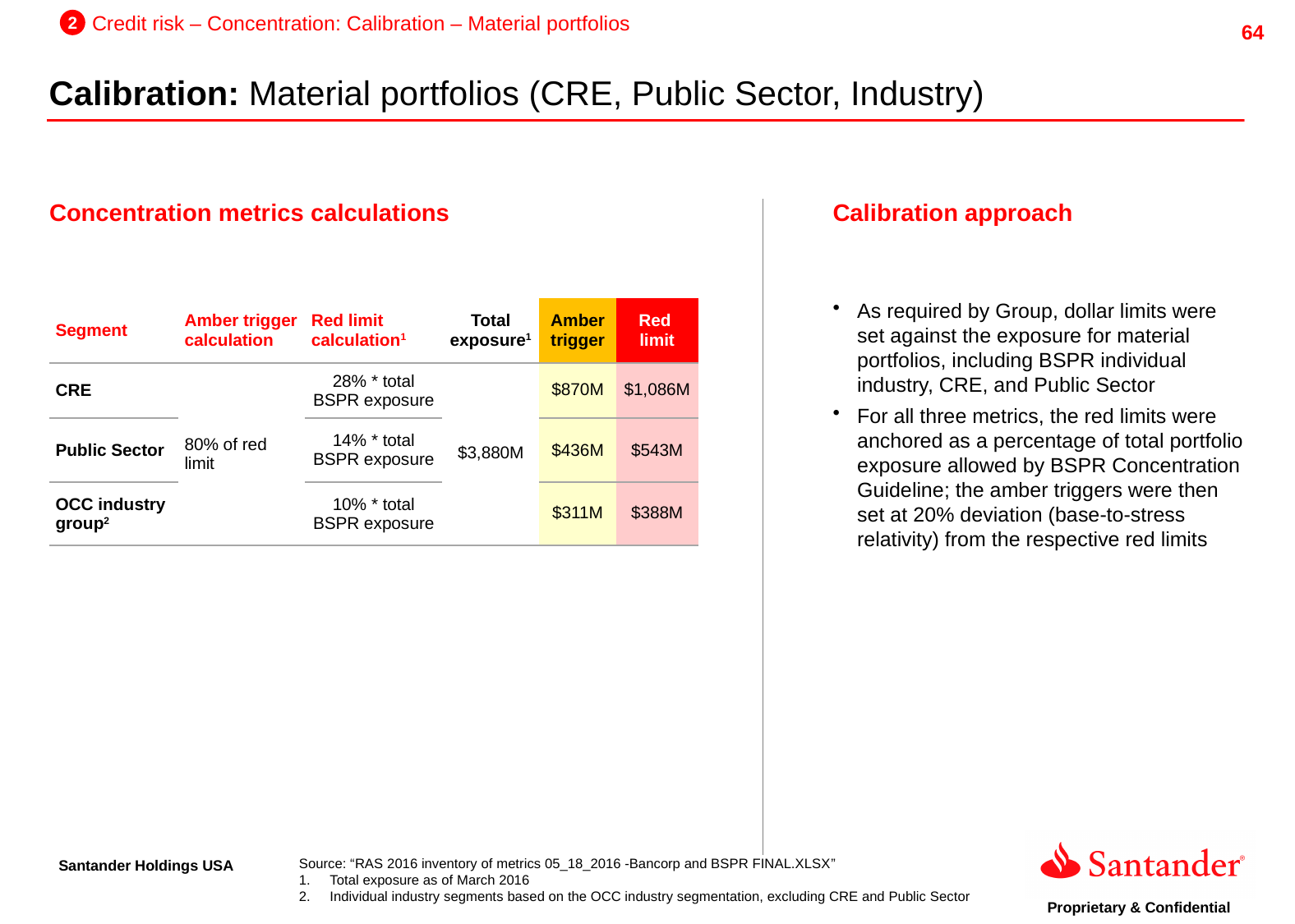

2
Credit risk – Concentration: Calibration – Material portfolios
Calibration: Material portfolios (CRE, Public Sector, Industry)
Concentration metrics calculations
Calibration approach
| Segment | Amber trigger calculation | Red limit calculation1 | Total exposure1 | Amber trigger | Red limit |
| --- | --- | --- | --- | --- | --- |
| CRE | 80% of red limit | 28% \* total BSPR exposure | $3,880M | $870M | $1,086M |
| Public Sector |  | 14% \* total BSPR exposure |  | $436M | $543M |
| OCC industry group2 |  | 10% \* total BSPR exposure |  | $311M | $388M |
As required by Group, dollar limits were set against the exposure for material portfolios, including BSPR individual industry, CRE, and Public Sector
For all three metrics, the red limits were anchored as a percentage of total portfolio exposure allowed by BSPR Concentration Guideline; the amber triggers were then set at 20% deviation (base-to-stress relativity) from the respective red limits
Source: “RAS 2016 inventory of metrics 05_18_2016 -Bancorp and BSPR FINAL.XLSX”
Total exposure as of March 2016
Individual industry segments based on the OCC industry segmentation, excluding CRE and Public Sector